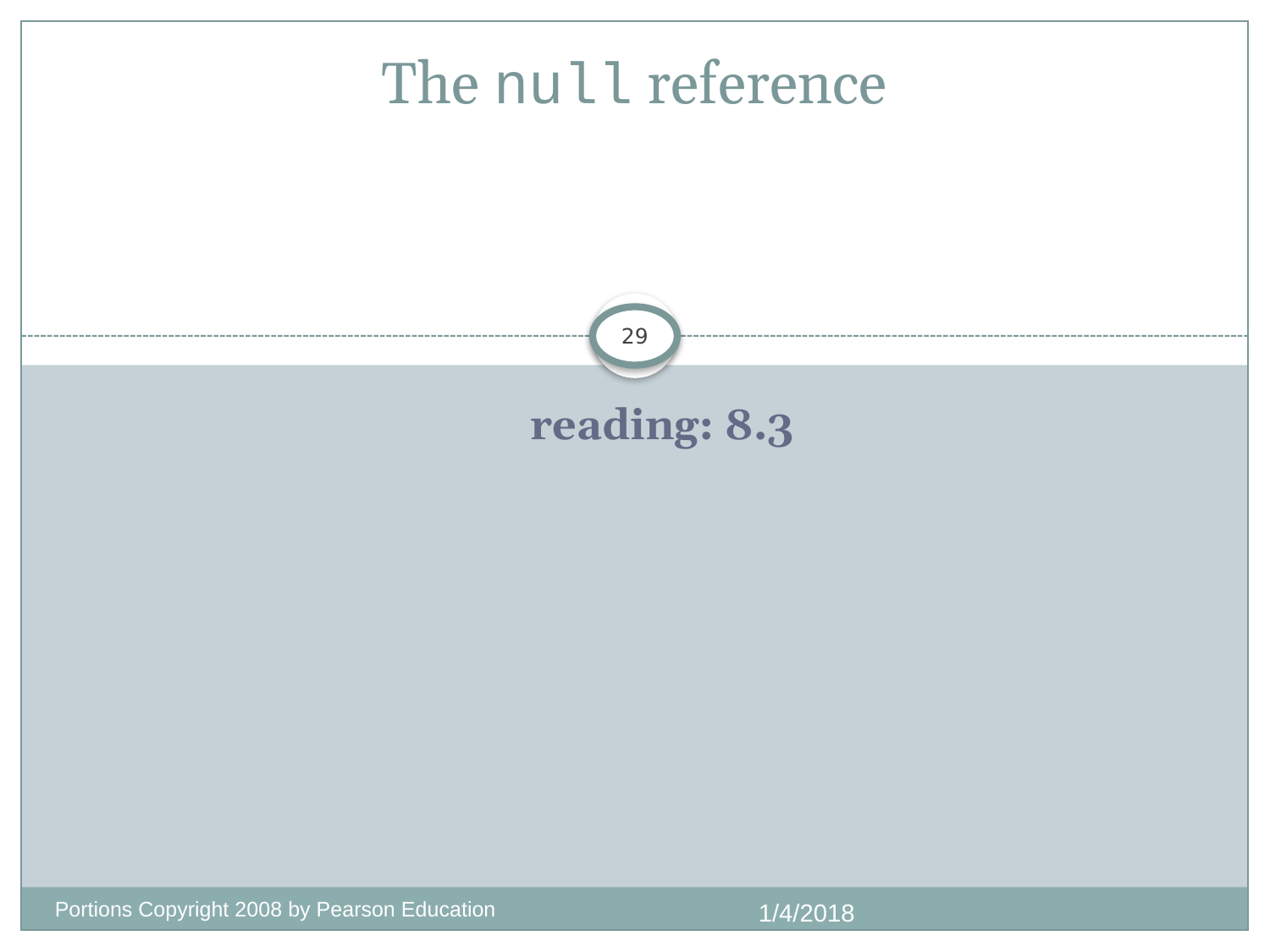

# The null reference
reading: 8.3
Portions Copyright 2008 by Pearson Education
29
1/4/2018